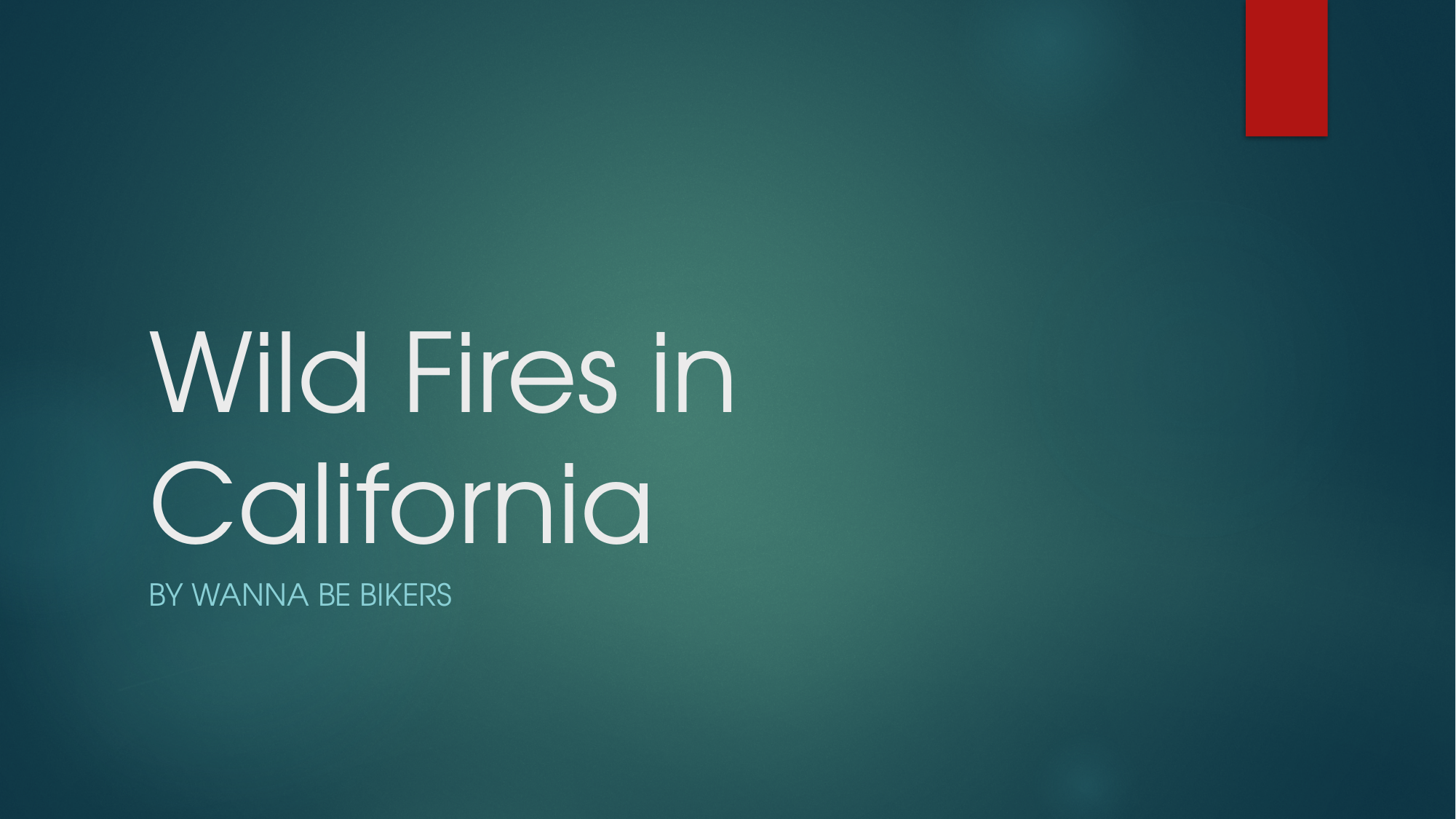

# Wild Fires in California
By Wanna be bikers